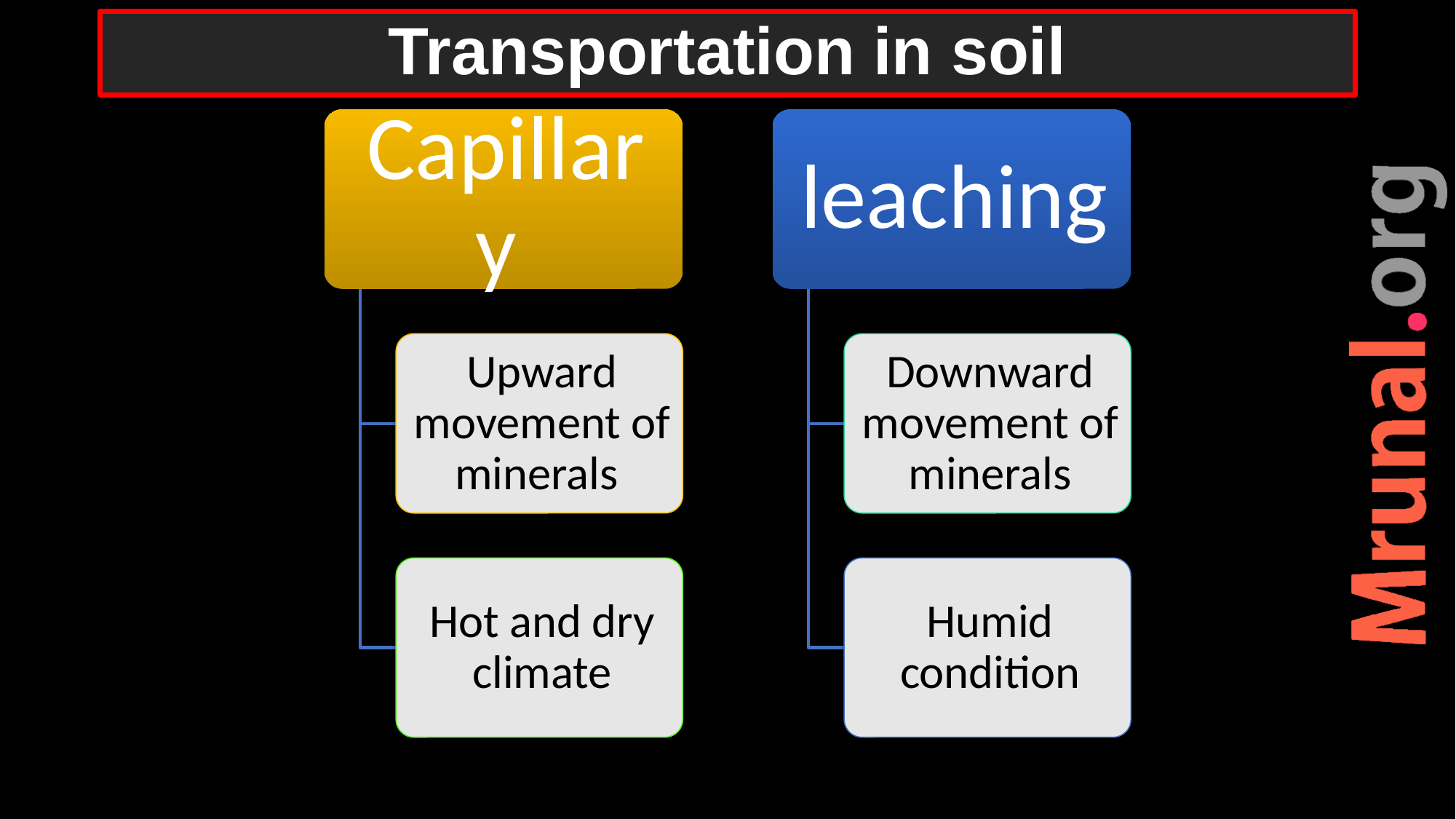

# Transportation in soil
Capillary
Upward movement of minerals
Hot and dry climate
leaching
Downward movement of minerals
Humid condition